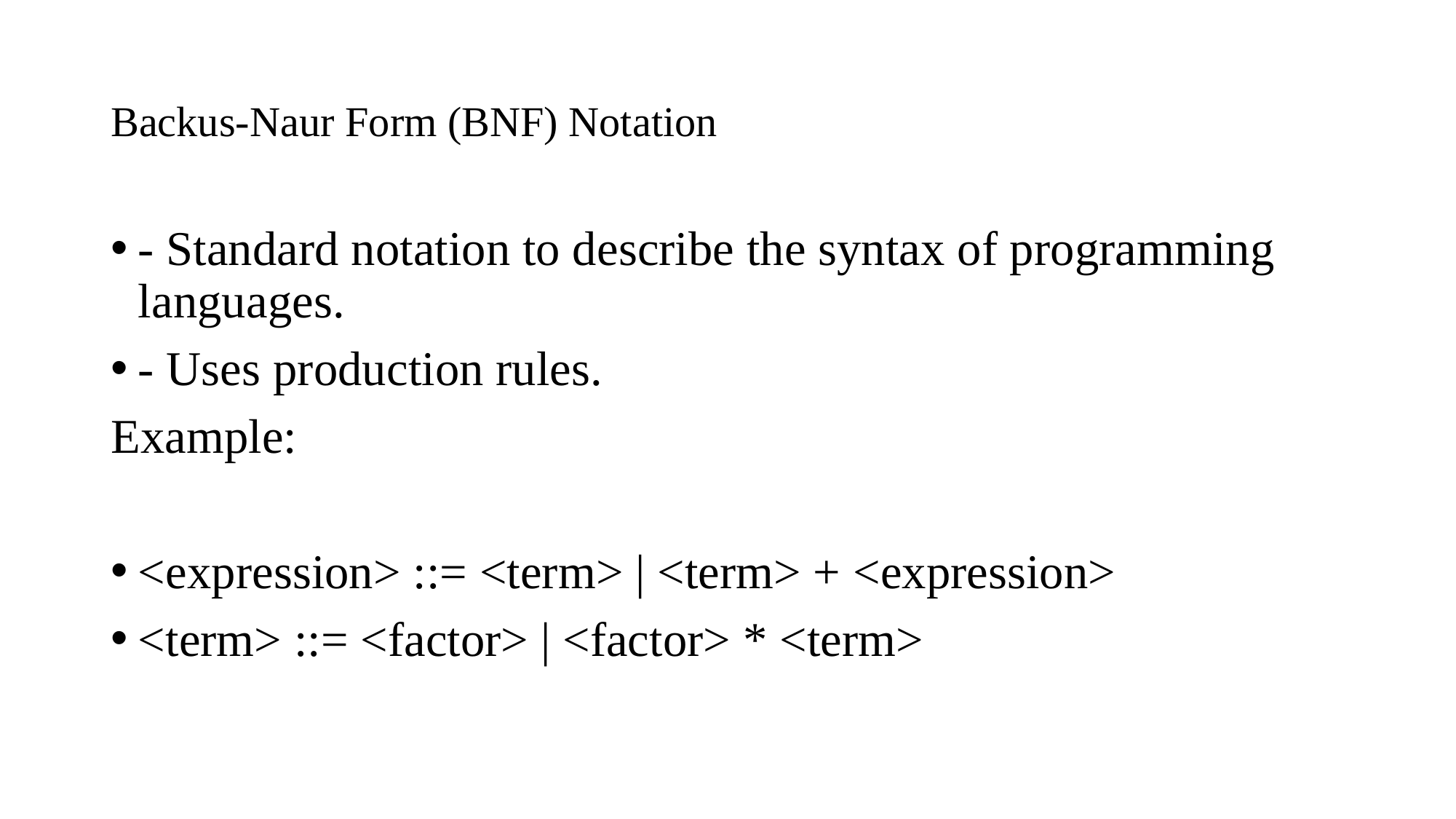

# Backus-Naur Form (BNF) Notation
- Standard notation to describe the syntax of programming languages.
- Uses production rules.
Example:

<expression> ::= <term> | <term> + <expression>
<term> ::= <factor> | <factor> * <term>